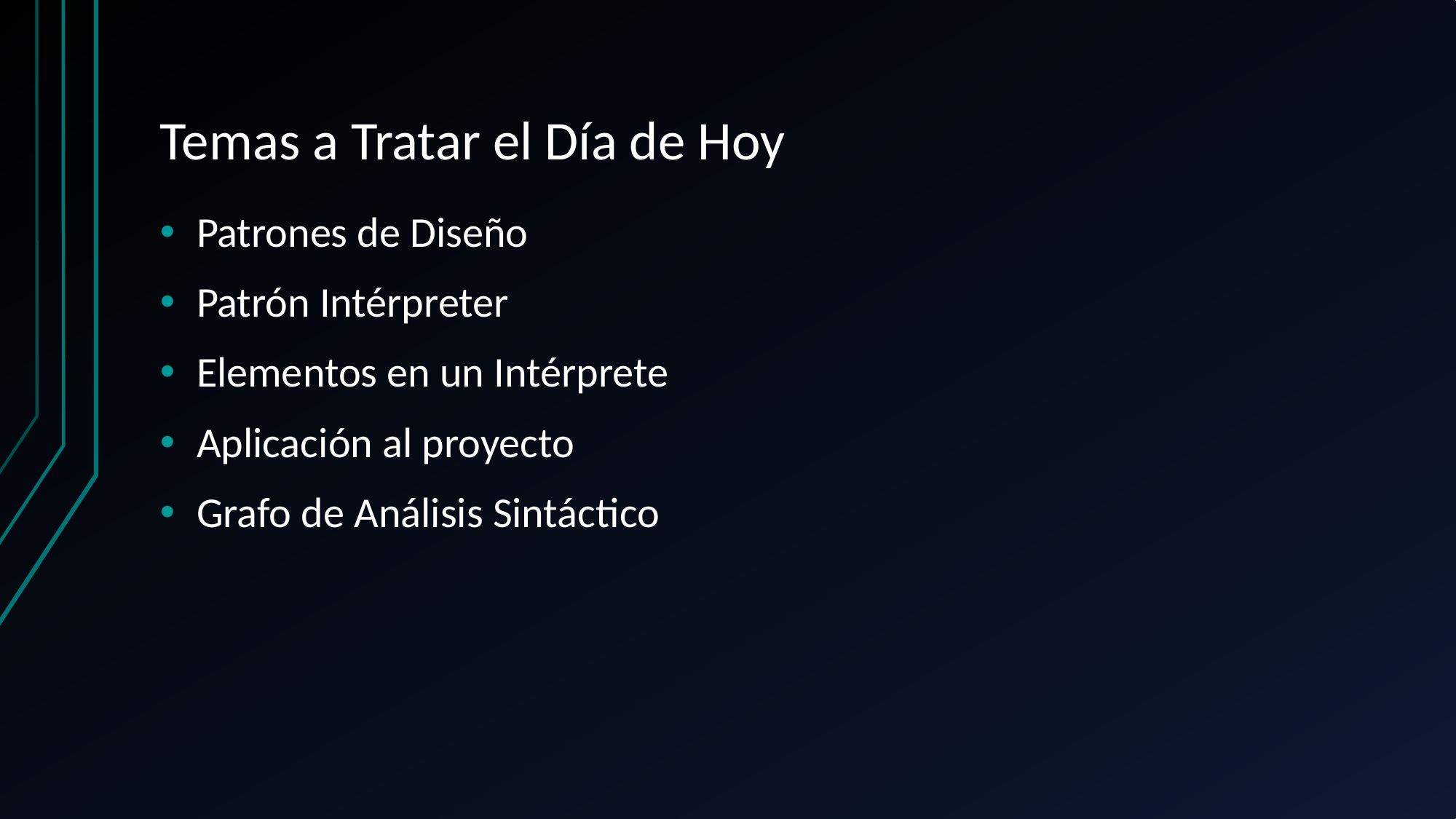

# Temas a Tratar el Día de Hoy
Patrones de Diseño
Patrón Intérpreter
Elementos en un Intérprete
Aplicación al proyecto
Grafo de Análisis Sintáctico